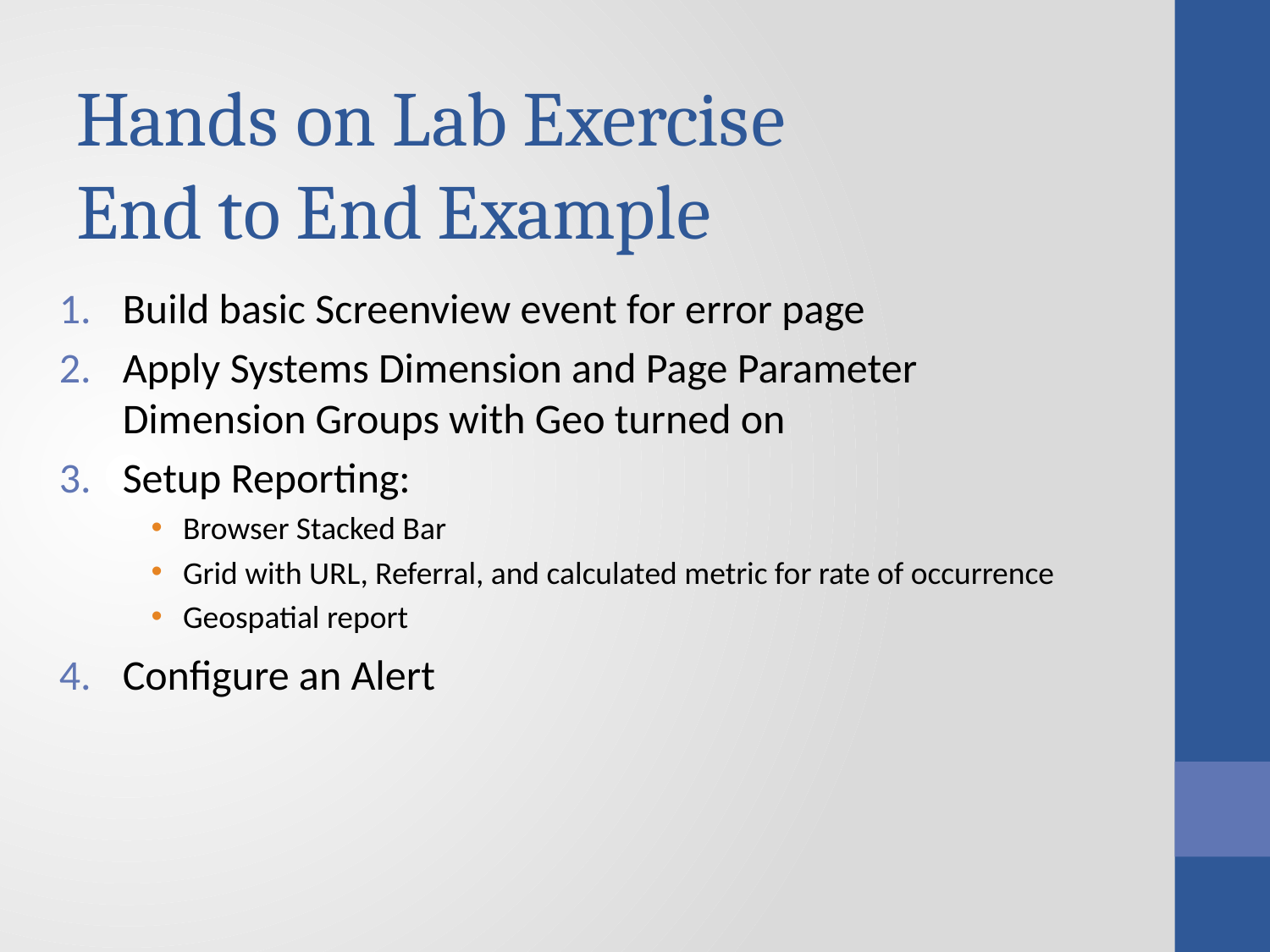

# Hands on Lab Exercise End to End Example
Build basic Screenview event for error page
Apply Systems Dimension and Page Parameter Dimension Groups with Geo turned on
Setup Reporting:
Browser Stacked Bar
Grid with URL, Referral, and calculated metric for rate of occurrence
Geospatial report
Configure an Alert